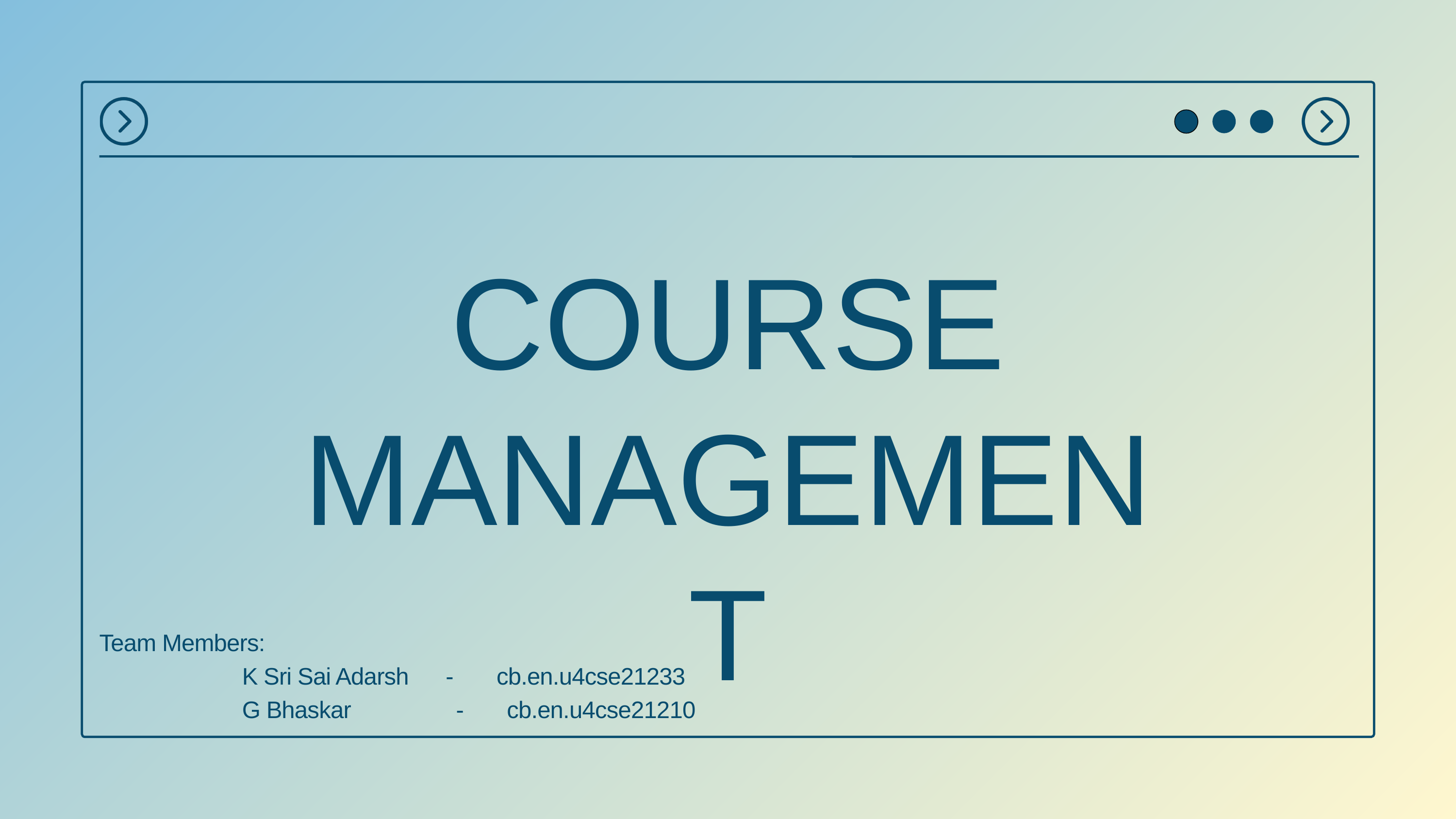

COURSE
MANAGEMENT
Team Members:
                       K Sri Sai Adarsh      -       cb.en.u4cse21233
                       G Bhaskar                 -       cb.en.u4cse21210